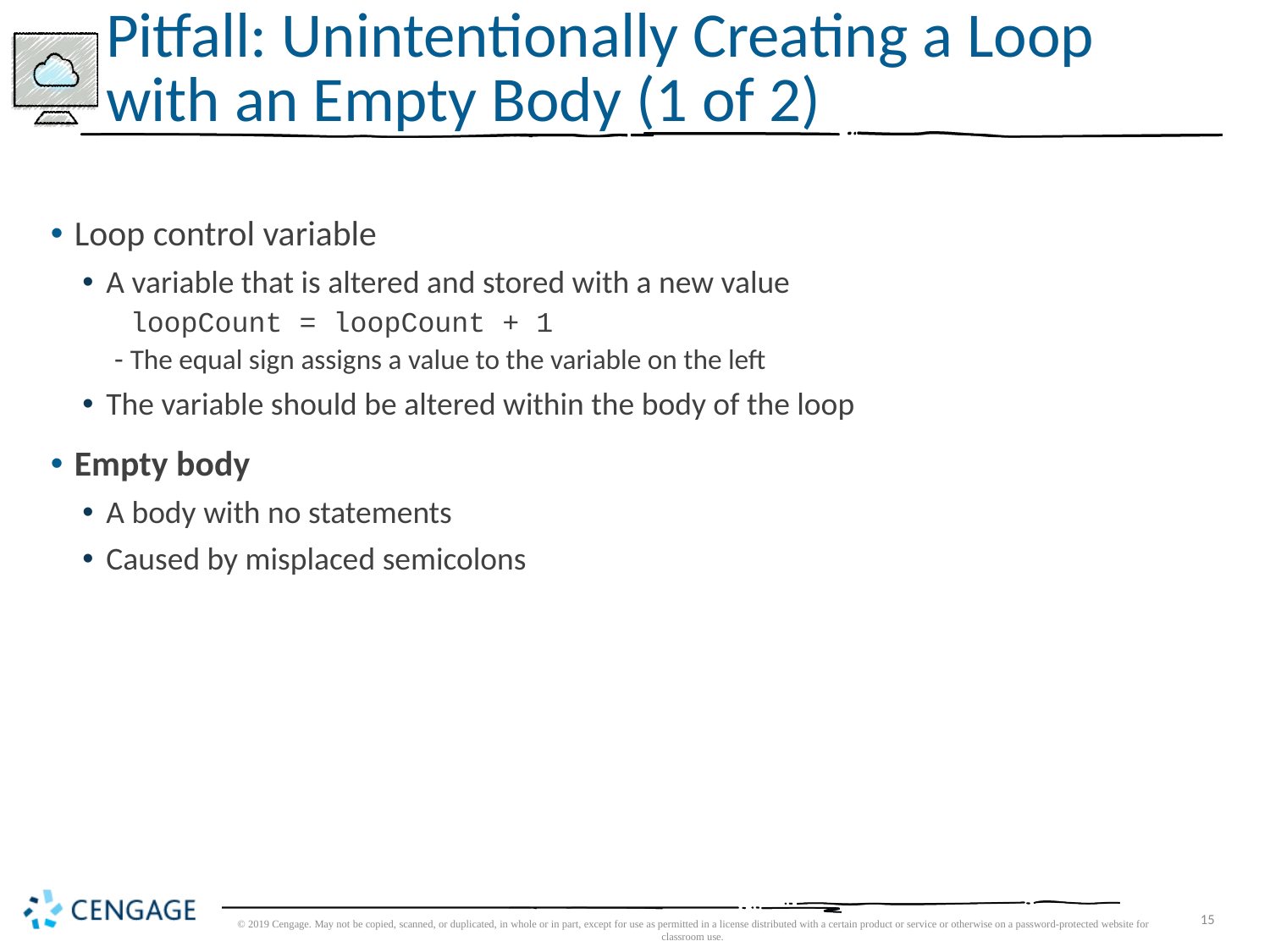

# Pitfall: Unintentionally Creating a Loop with an Empty Body (1 of 2)
Loop control variable
A variable that is altered and stored with a new value
	loopCount = loopCount + 1
The equal sign assigns a value to the variable on the left
The variable should be altered within the body of the loop
Empty body
A body with no statements
Caused by misplaced semicolons

© 2019 Cengage. May not be copied, scanned, or duplicated, in whole or in part, except for use as permitted in a license distributed with a certain product or service or otherwise on a password-protected website for classroom use.